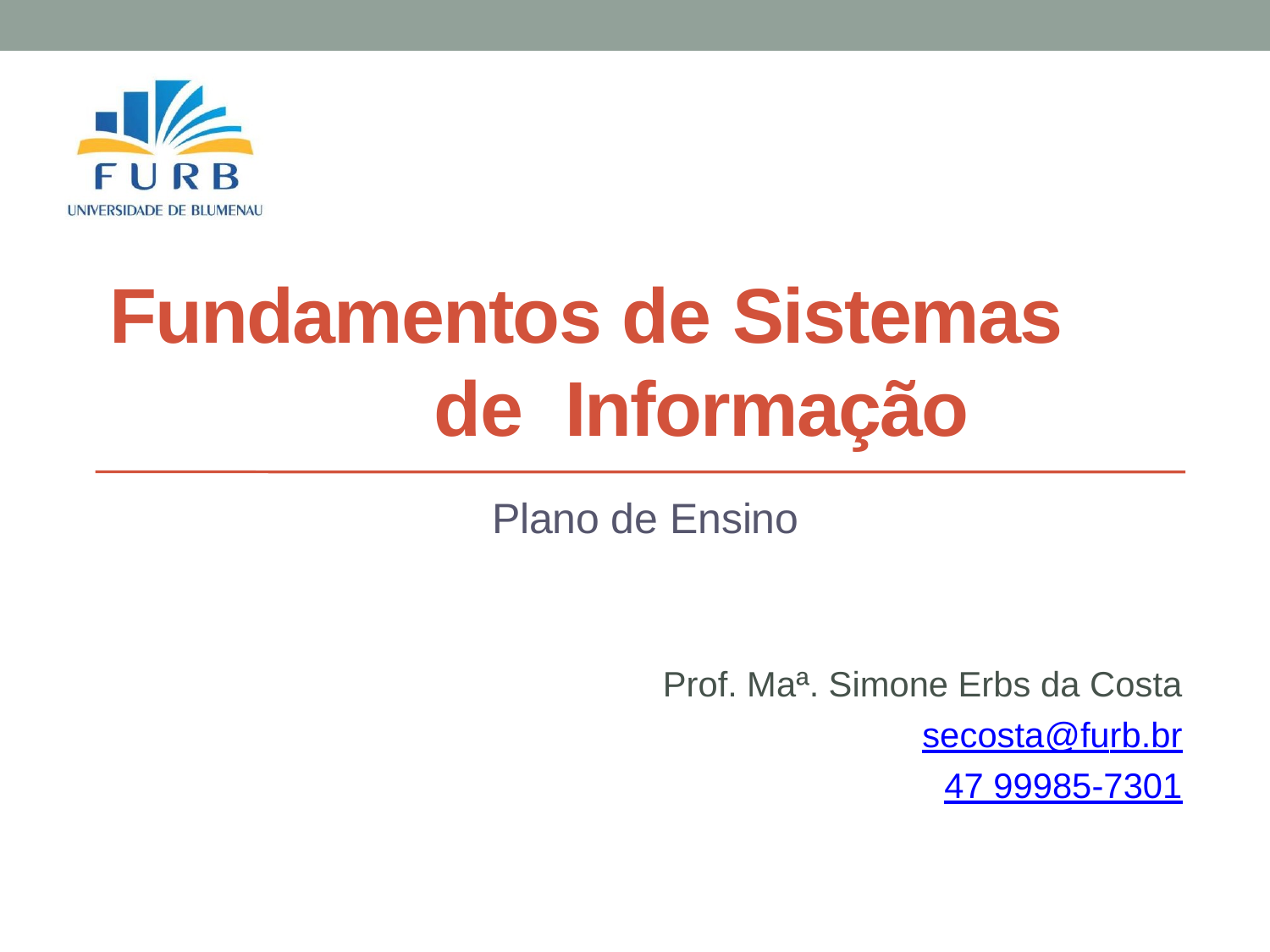

# Fundamentos de Sistemas de  Informação

Plano de Ensino
Prof. Maª. Simone Erbs da Costa
secosta@furb.br
47 99985-7301